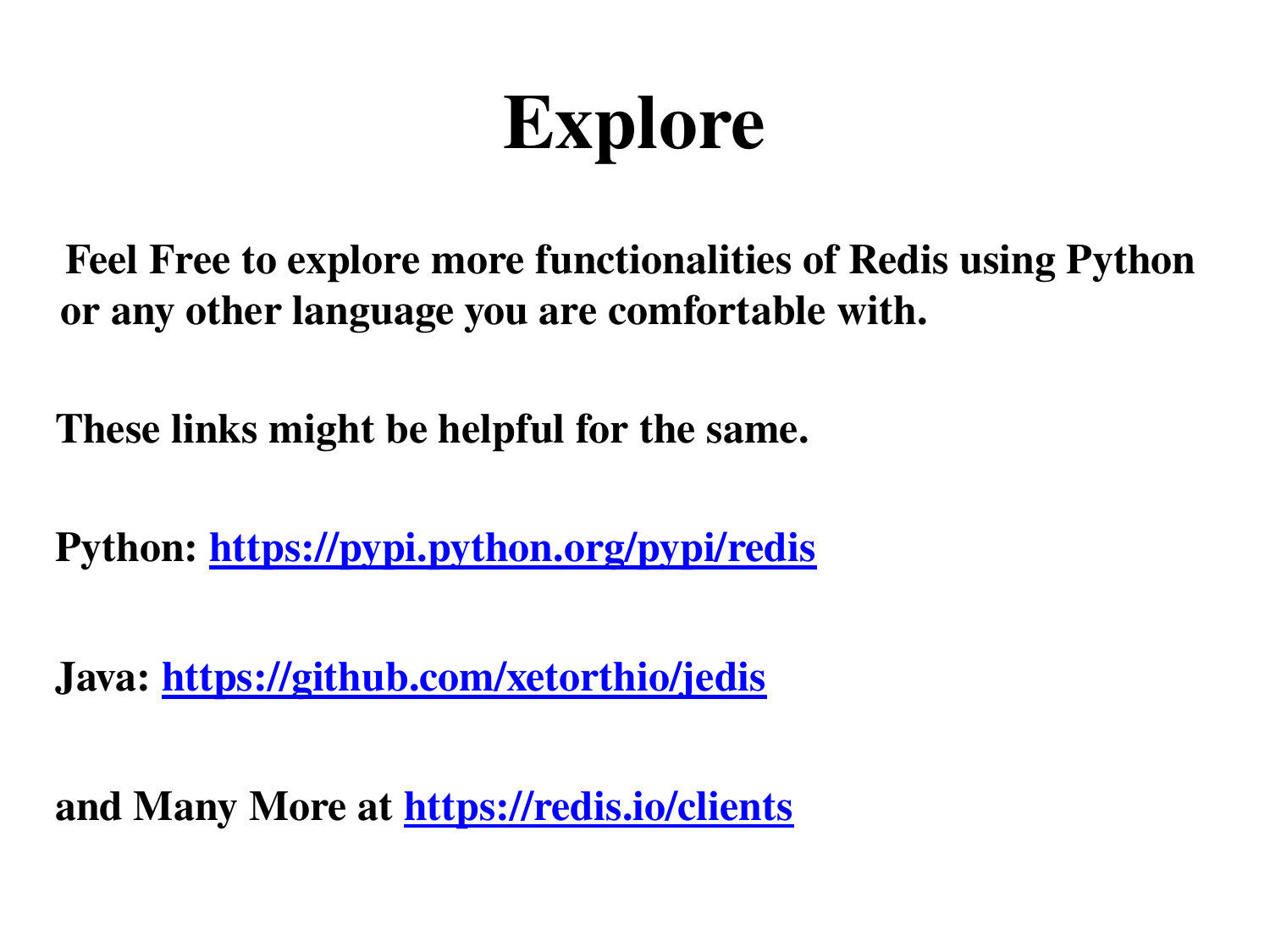

# Explore

     Feel Free to explore more functionalities of Redis using Python or any other language you are comfortable with.

    These links might be helpful for the same.

    Python: https://pypi.python.org/pypi/redis

    Java: https://github.com/xetorthio/jedis

    and Many More at https://redis.io/clients